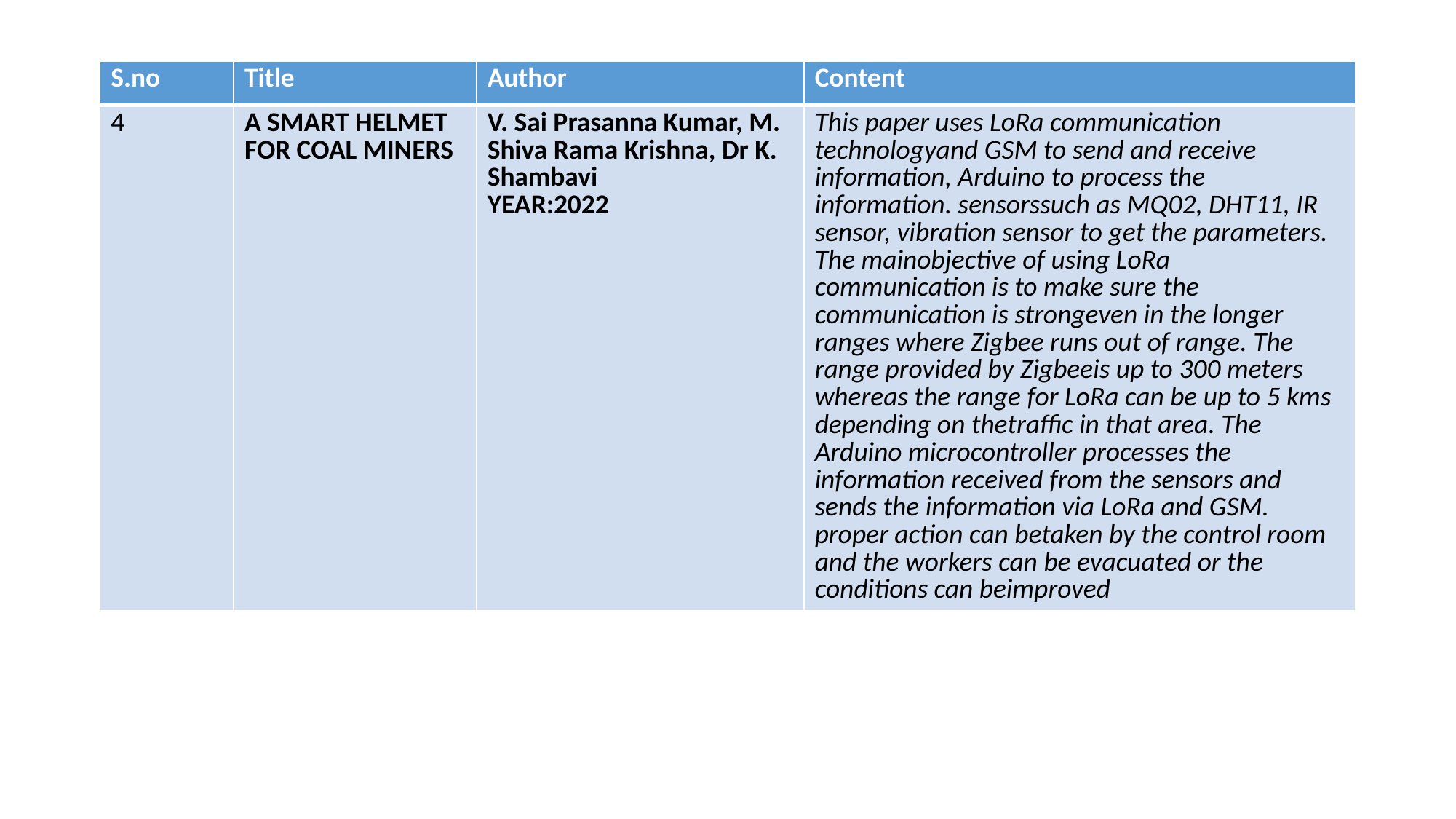

#
| S.no | Title | Author | Content |
| --- | --- | --- | --- |
| 4 | A SMART HELMET FOR COAL MINERS | V. Sai Prasanna Kumar, M. Shiva Rama Krishna, Dr K. Shambavi YEAR:2022 | This paper uses LoRa communication technologyand GSM to send and receive information, Arduino to process the information. sensorssuch as MQ02, DHT11, IR sensor, vibration sensor to get the parameters. The mainobjective of using LoRa communication is to make sure the communication is strongeven in the longer ranges where Zigbee runs out of range. The range provided by Zigbeeis up to 300 meters whereas the range for LoRa can be up to 5 kms depending on thetraffic in that area. The Arduino microcontroller processes the information received from the sensors and sends the information via LoRa and GSM. proper action can betaken by the control room and the workers can be evacuated or the conditions can beimproved |